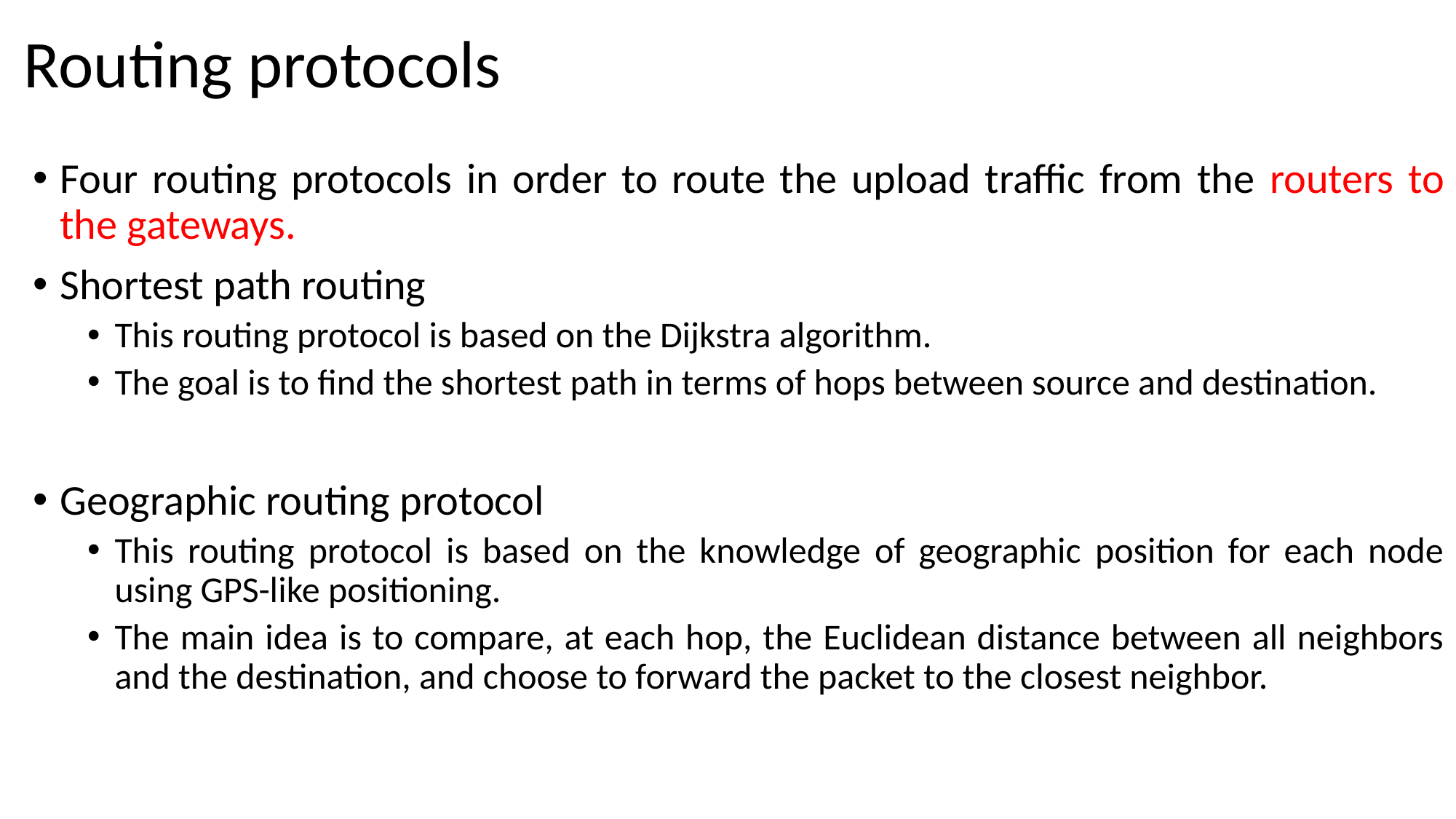

# Routing protocols
Four routing protocols in order to route the upload traffic from the routers to the gateways.
Shortest path routing
This routing protocol is based on the Dijkstra algorithm.
The goal is to find the shortest path in terms of hops between source and destination.

Geographic routing protocol
This routing protocol is based on the knowledge of geographic position for each node using GPS-like positioning.
The main idea is to compare, at each hop, the Euclidean distance between all neighbors and the destination, and choose to forward the packet to the closest neighbor.